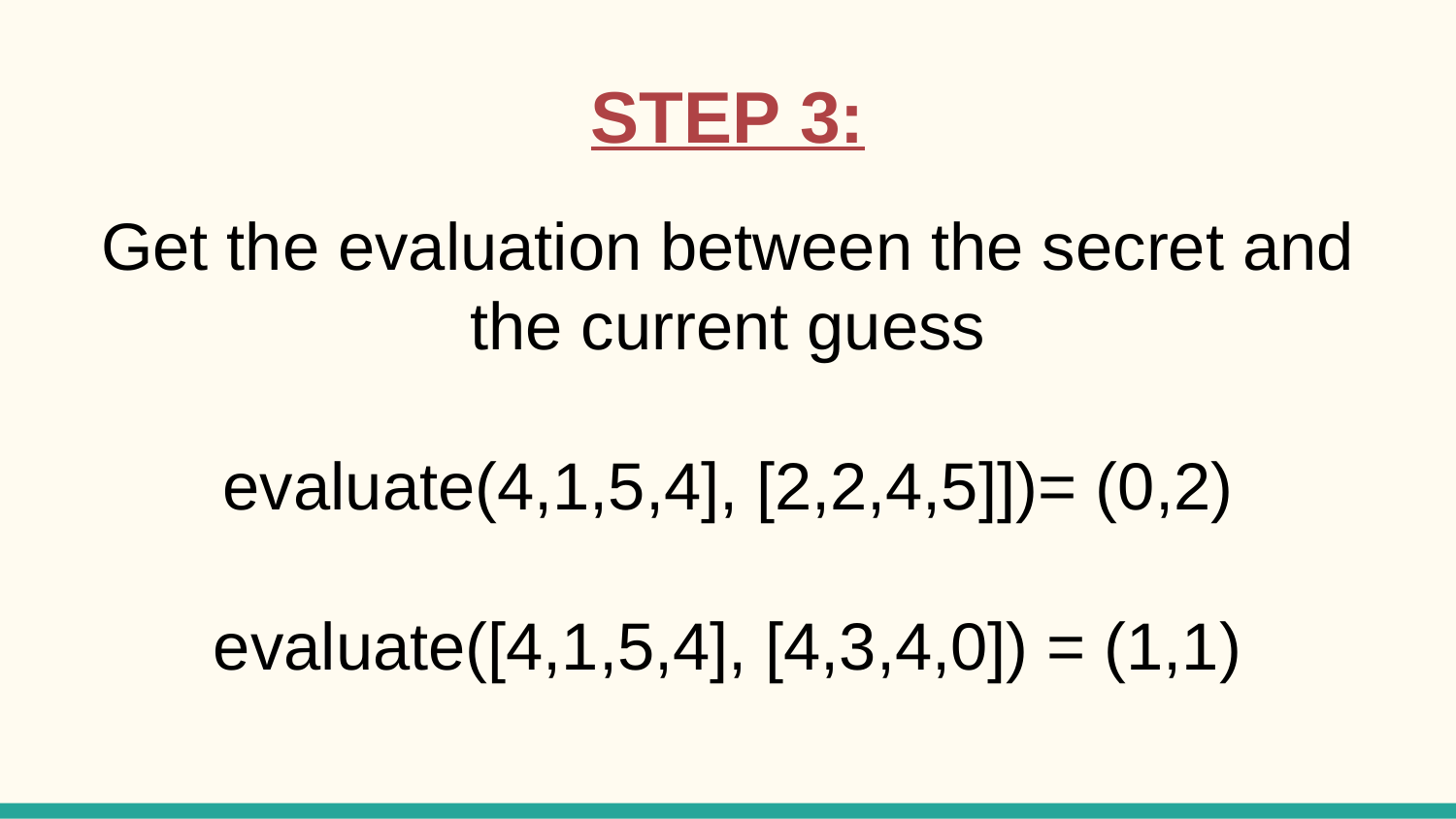

# STEP 3:
Get the evaluation between the secret and the current guess

evaluate(4,1,5,4], [2,2,4,5]])= (0,2)

evaluate([4,1,5,4], [4,3,4,0]) = (1,1)